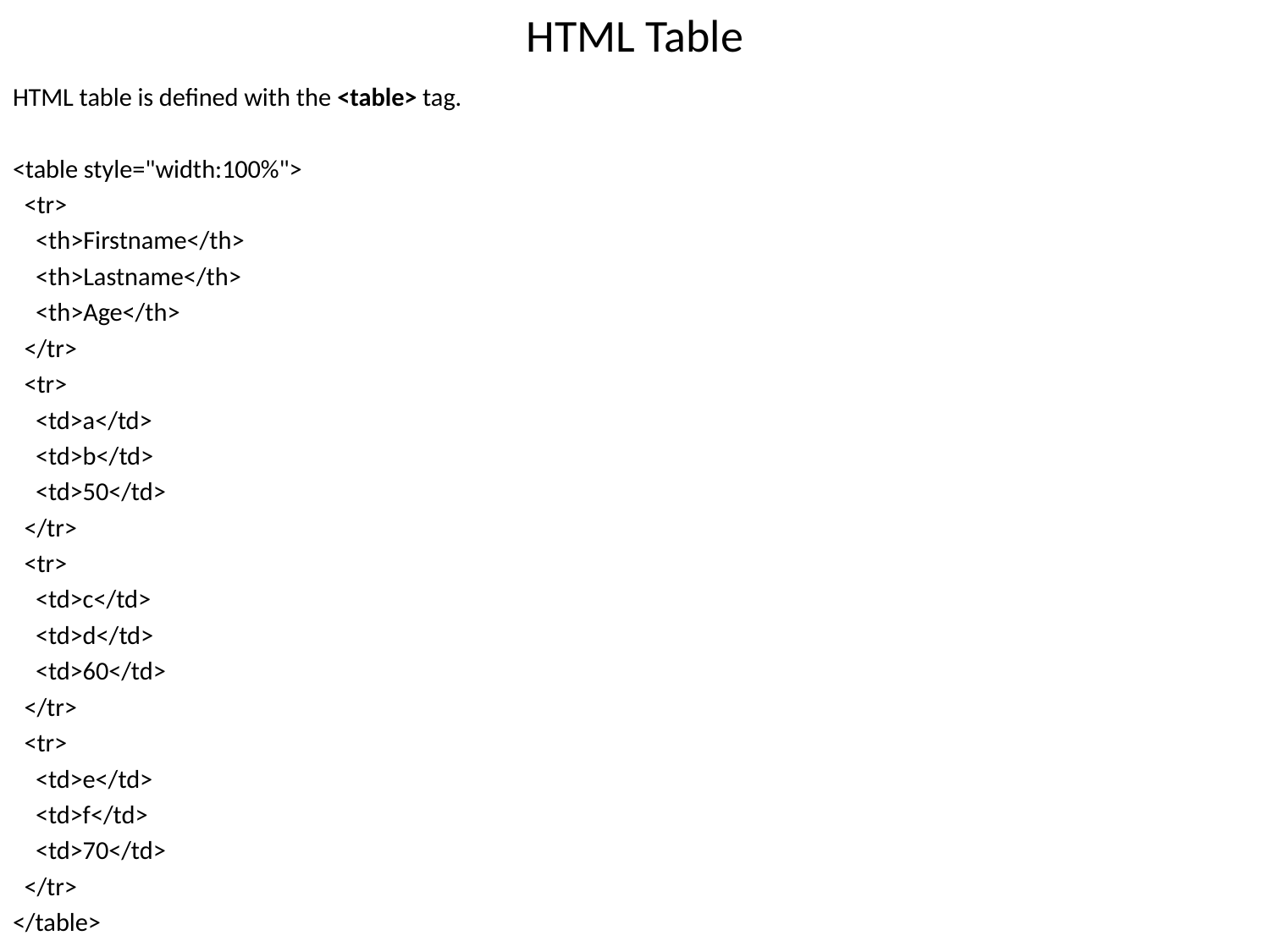

# HTML Table
HTML table is defined with the <table> tag.

<table style="width:100%">
  <tr>
    <th>Firstname</th>
    <th>Lastname</th>
    <th>Age</th>
  </tr>
  <tr>
    <td>a</td>
    <td>b</td>
    <td>50</td>
  </tr>
  <tr>
    <td>c</td>
    <td>d</td>
    <td>60</td>
  </tr>
  <tr>
    <td>e</td>
    <td>f</td>
    <td>70</td>
  </tr>
</table>